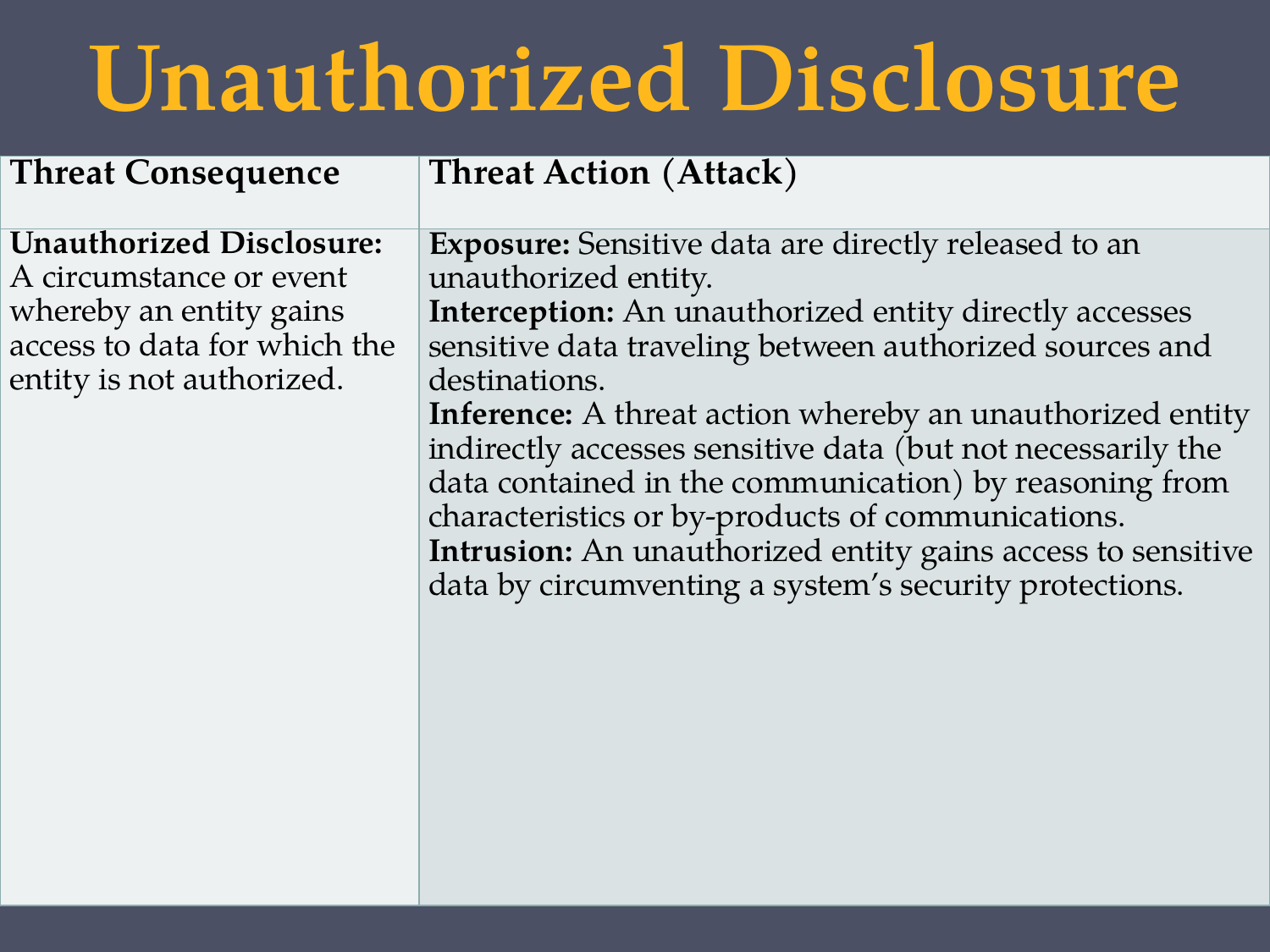

# Unauthorized Disclosure
| Threat Consequence | Threat Action (Attack) |
| --- | --- |
| Unauthorized Disclosure: A circumstance or event whereby an entity gains access to data for which the entity is not authorized. | Exposure: Sensitive data are directly released to an unauthorized entity. Interception: An unauthorized entity directly accesses sensitive data traveling between authorized sources and destinations. Inference: A threat action whereby an unauthorized entity indirectly accesses sensitive data (but not necessarily the data contained in the communication) by reasoning from characteristics or by-products of communications. Intrusion: An unauthorized entity gains access to sensitive data by circumventing a system’s security protections. |